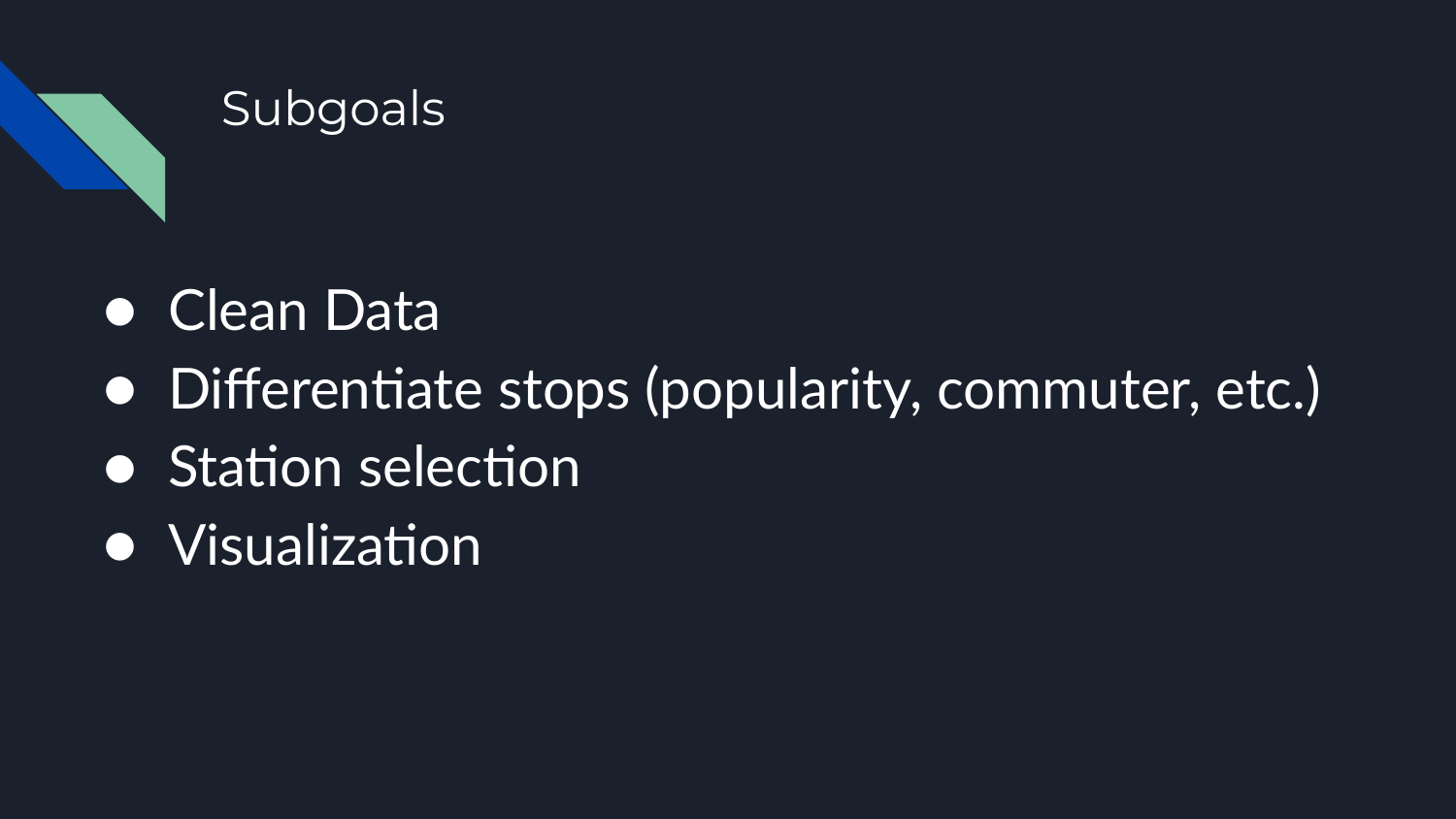

# Subgoals
Clean Data
Differentiate stops (popularity, commuter, etc.)
Station selection
Visualization